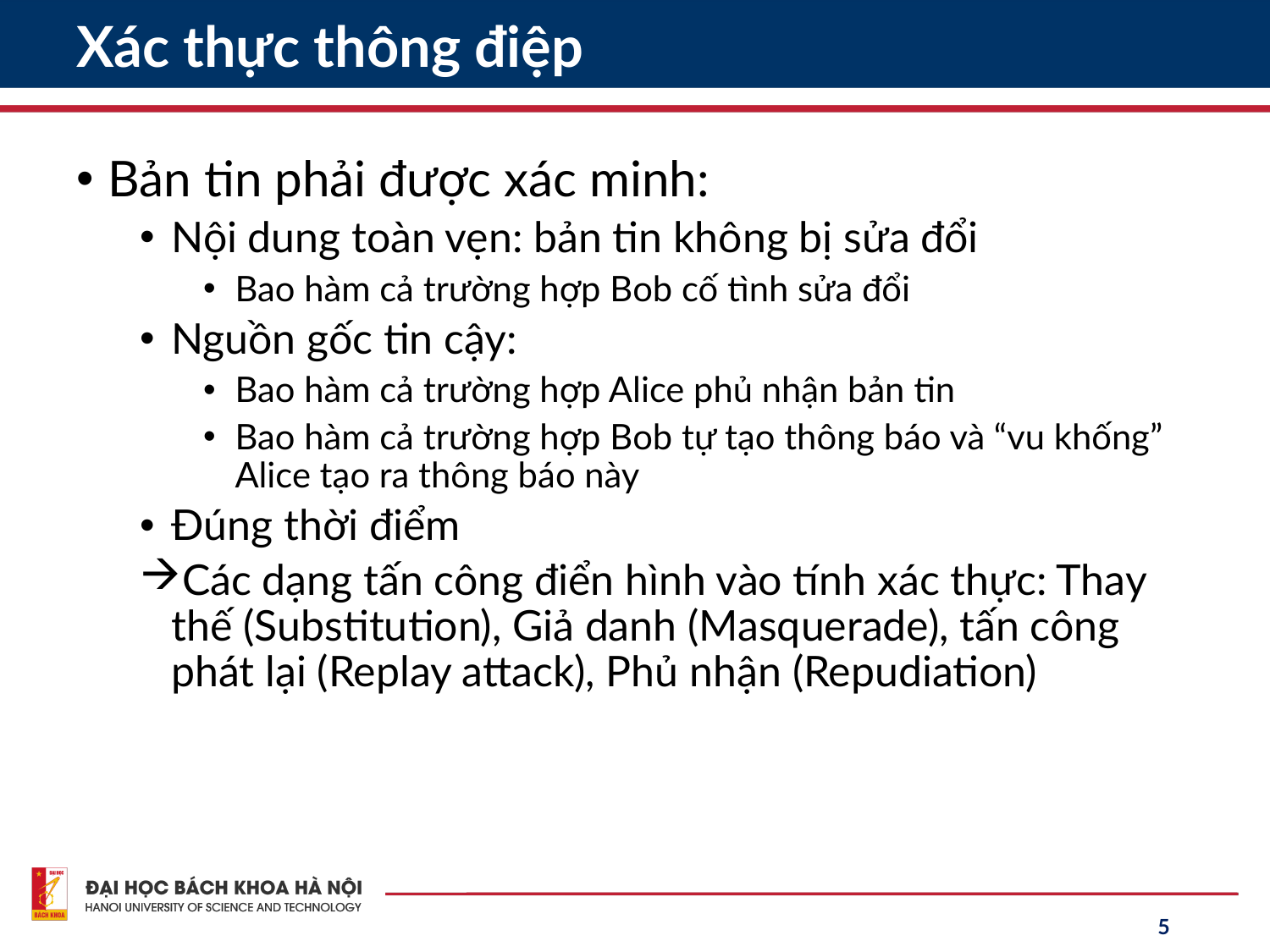

# Xác thực thông điệp
Bản tin phải được xác minh:
Nội dung toàn vẹn: bản tin không bị sửa đổi
Bao hàm cả trường hợp Bob cố tình sửa đổi
Nguồn gốc tin cậy:
Bao hàm cả trường hợp Alice phủ nhận bản tin
Bao hàm cả trường hợp Bob tự tạo thông báo và “vu khống” Alice tạo ra thông báo này
Đúng thời điểm
Các dạng tấn công điển hình vào tính xác thực: Thay thế (Substitution), Giả danh (Masquerade), tấn công phát lại (Replay attack), Phủ nhận (Repudiation)

5